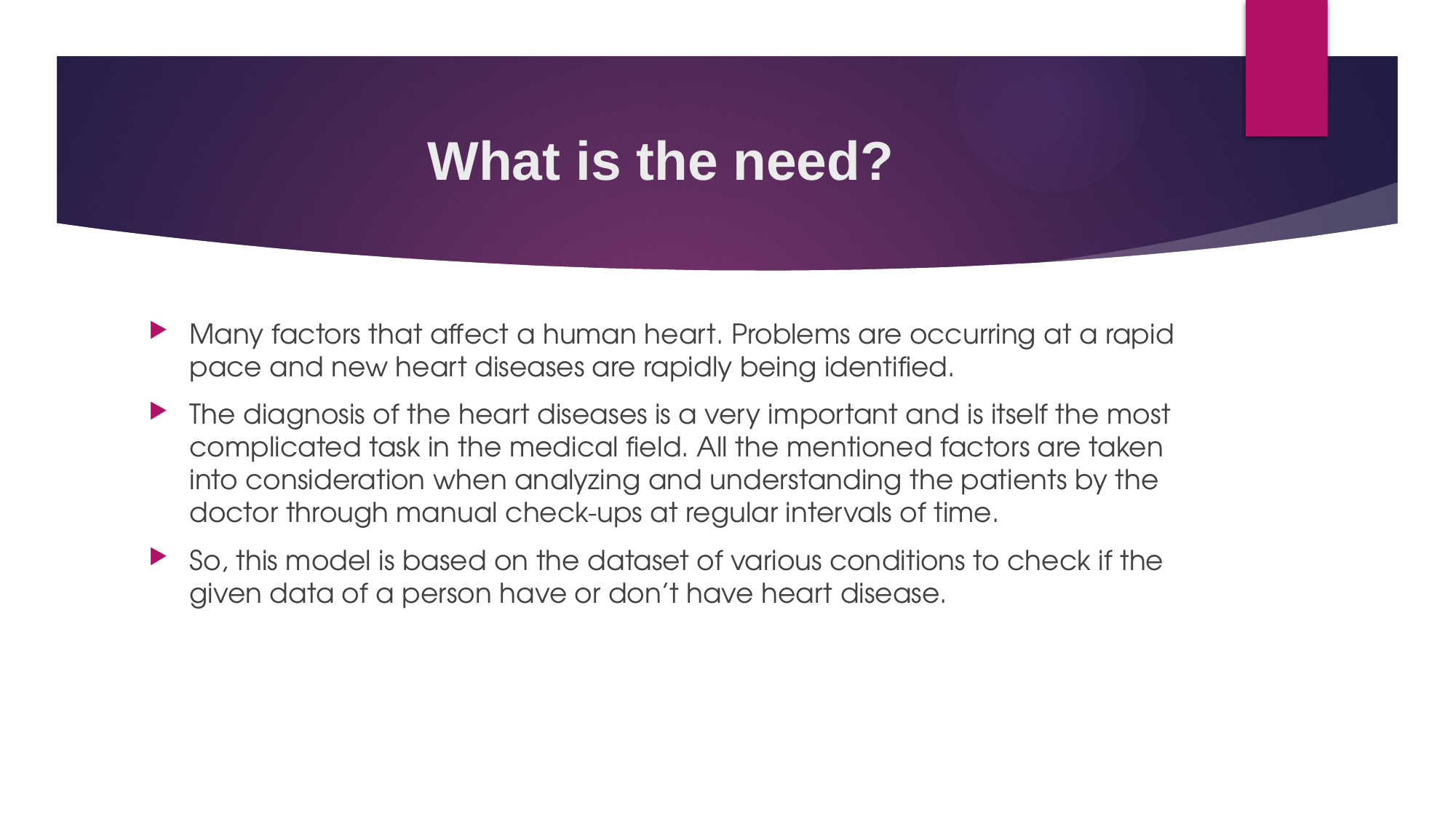

# What is the need?
Many factors that affect a human heart. Problems are occurring at a rapid pace and new heart diseases are rapidly being identified.
The diagnosis of the heart diseases is a very important and is itself the most complicated task in the medical field. All the mentioned factors are taken into consideration when analyzing and understanding the patients by the doctor through manual check-ups at regular intervals of time.
So, this model is based on the dataset of various conditions to check if the given data of a person have or don’t have heart disease.